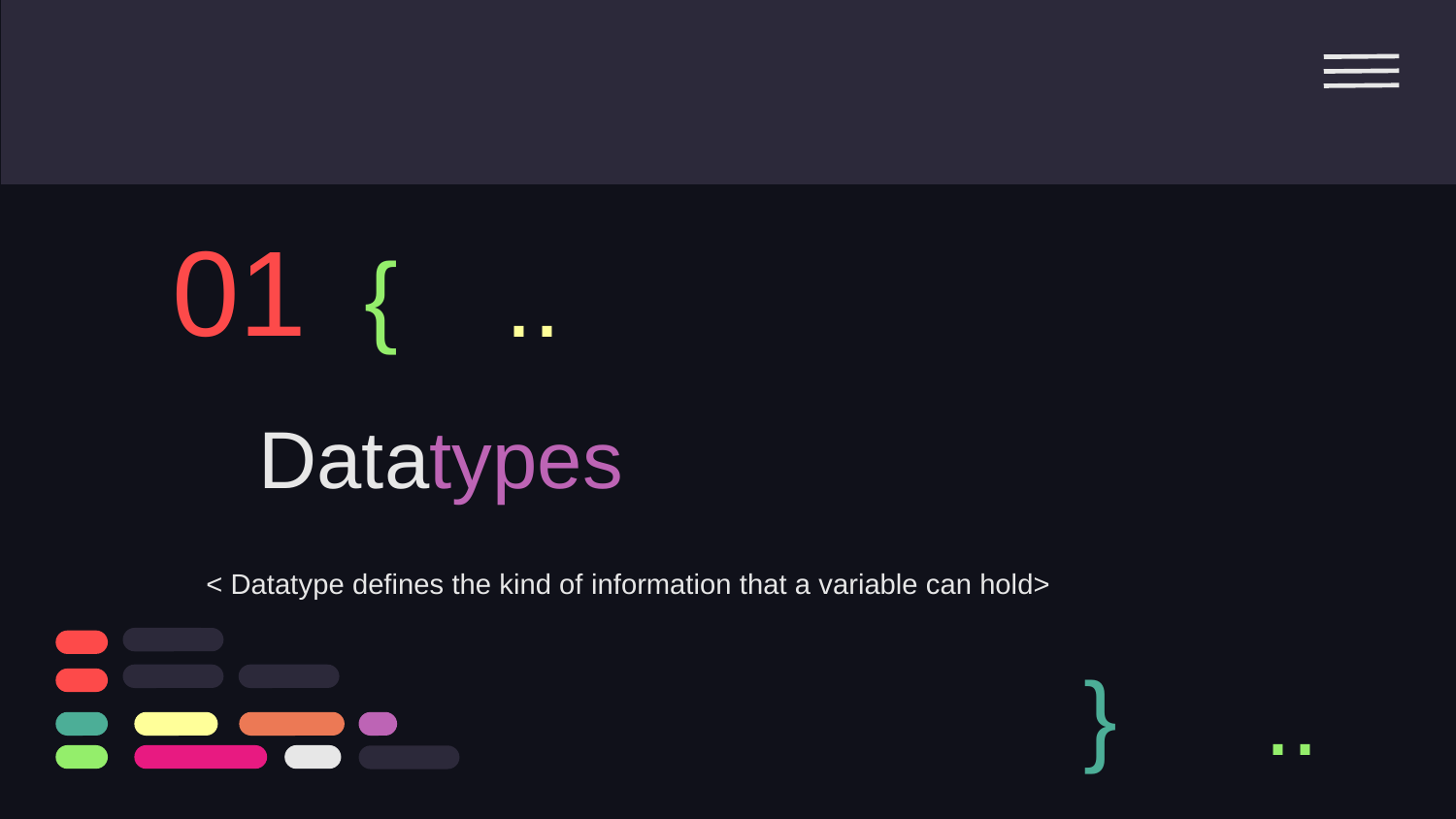

01
{
..
# Datatypes
< Datatype defines the kind of information that a variable can hold>

}
..